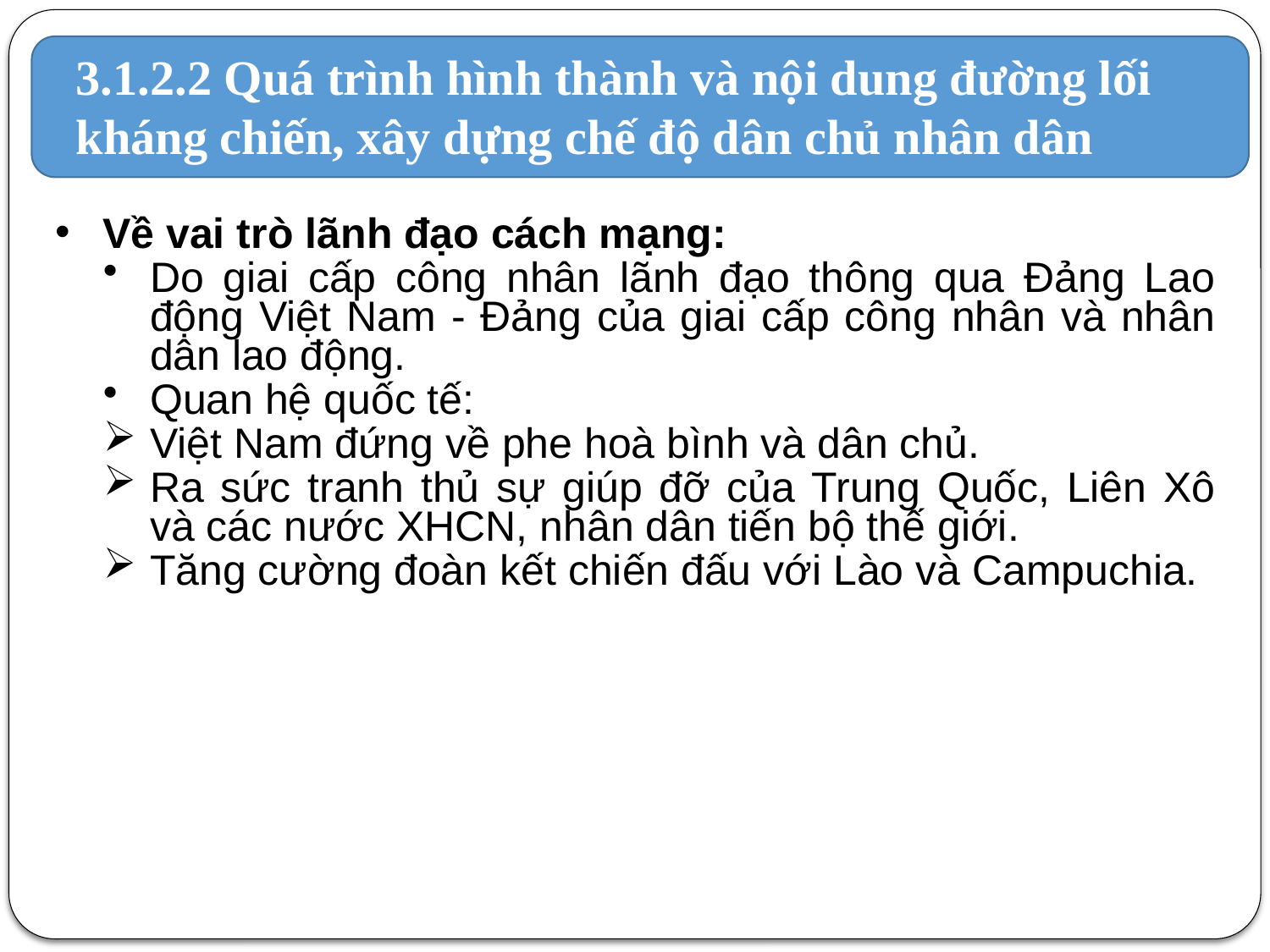

# 3.1.2.2 Quá trình hình thành và nội dung đường lối kháng chiến, xây dựng chế độ dân chủ nhân dân
Về vai trò lãnh đạo cách mạng:
Do giai cấp công nhân lãnh đạo thông qua Đảng Lao động Việt Nam - Đảng của giai cấp công nhân và nhân dân lao động.
Quan hệ quốc tế:
Việt Nam đứng về phe hoà bình và dân chủ.
Ra sức tranh thủ sự giúp đỡ của Trung Quốc, Liên Xô và các nước XHCN, nhân dân tiến bộ thế giới.
Tăng cường đoàn kết chiến đấu với Lào và Campuchia.

14